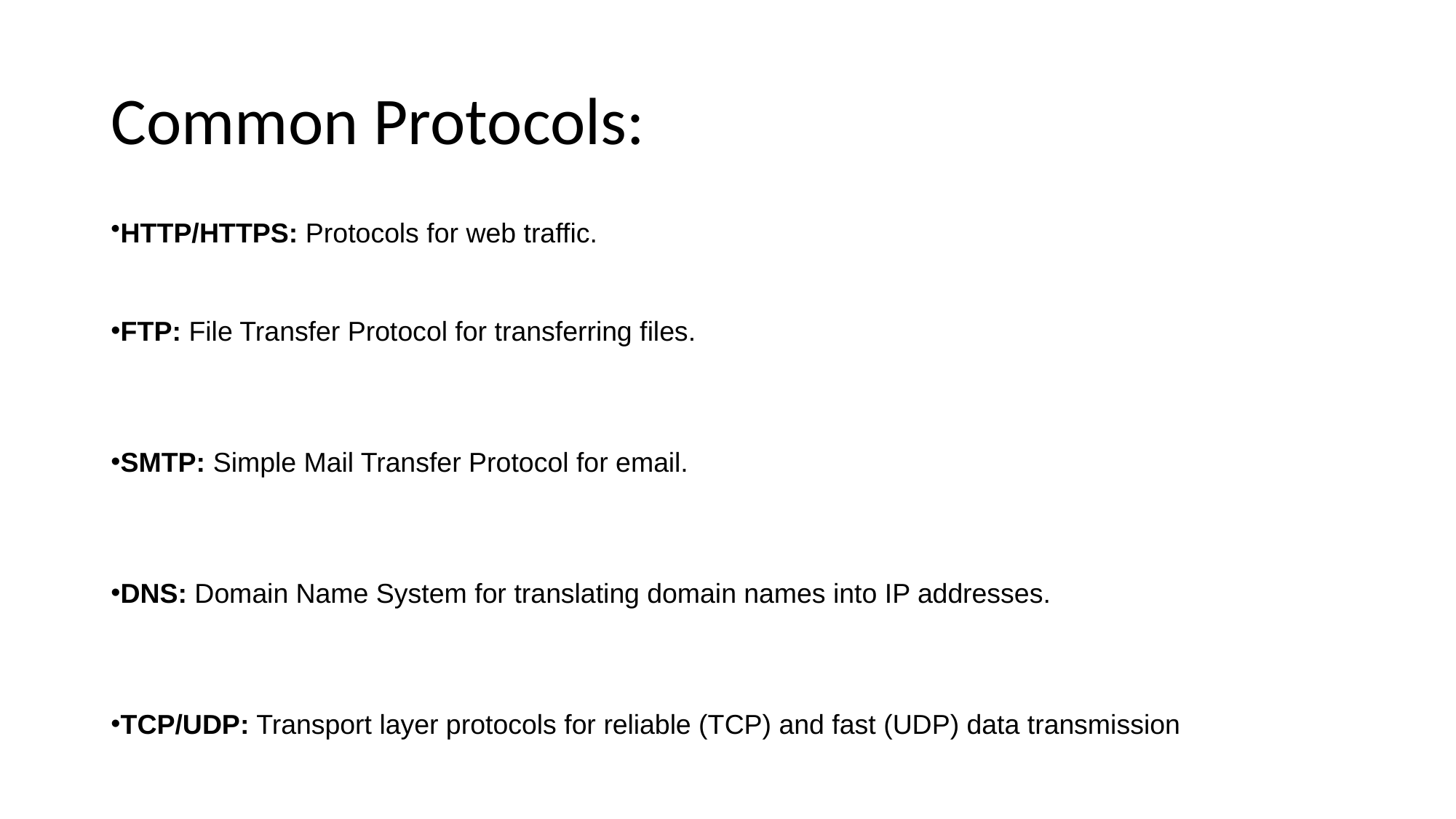

# Common Protocols:
HTTP/HTTPS: Protocols for web traffic.

FTP: File Transfer Protocol for transferring files.

SMTP: Simple Mail Transfer Protocol for email.

DNS: Domain Name System for translating domain names into IP addresses.

TCP/UDP: Transport layer protocols for reliable (TCP) and fast (UDP) data transmission